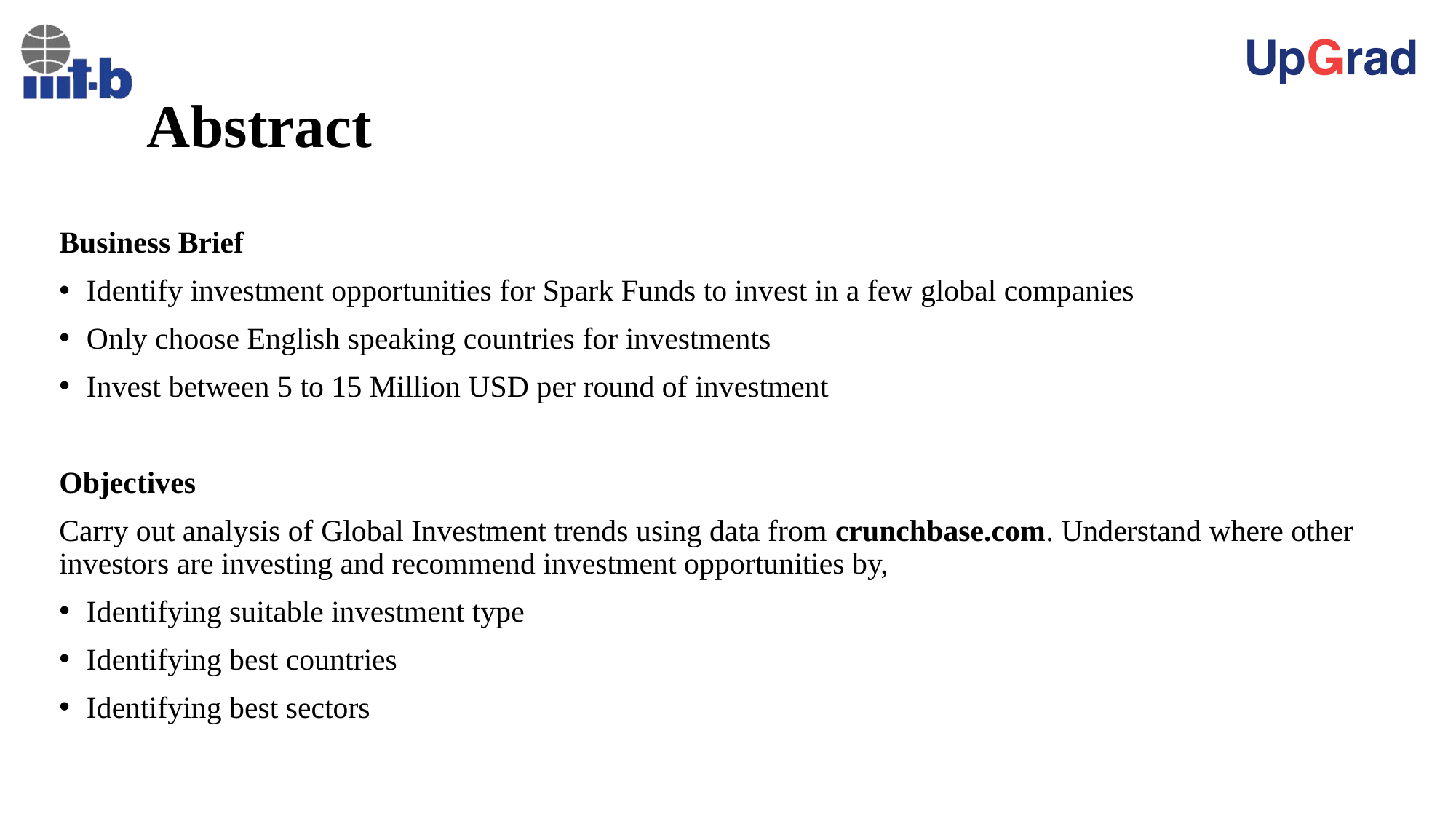

# Abstract
Business Brief
Identify investment opportunities for Spark Funds to invest in a few global companies
Only choose English speaking countries for investments
Invest between 5 to 15 Million USD per round of investment

Objectives
Carry out analysis of Global Investment trends using data from crunchbase.com. Understand where other investors are investing and recommend investment opportunities by,
Identifying suitable investment type
Identifying best countries
Identifying best sectors